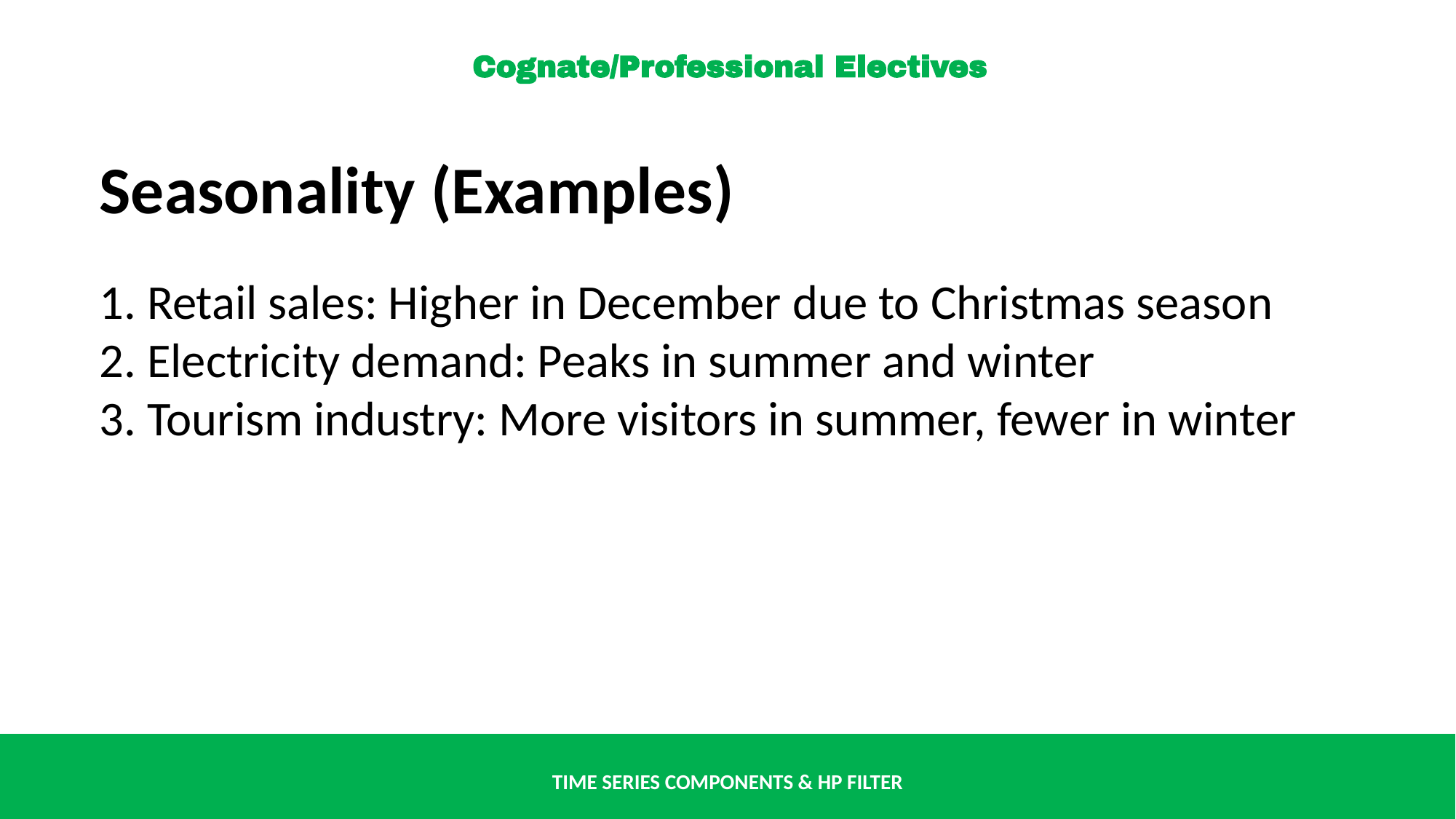

Seasonality (Examples)

1. Retail sales: Higher in December due to Christmas season
2. Electricity demand: Peaks in summer and winter
3. Tourism industry: More visitors in summer, fewer in winter